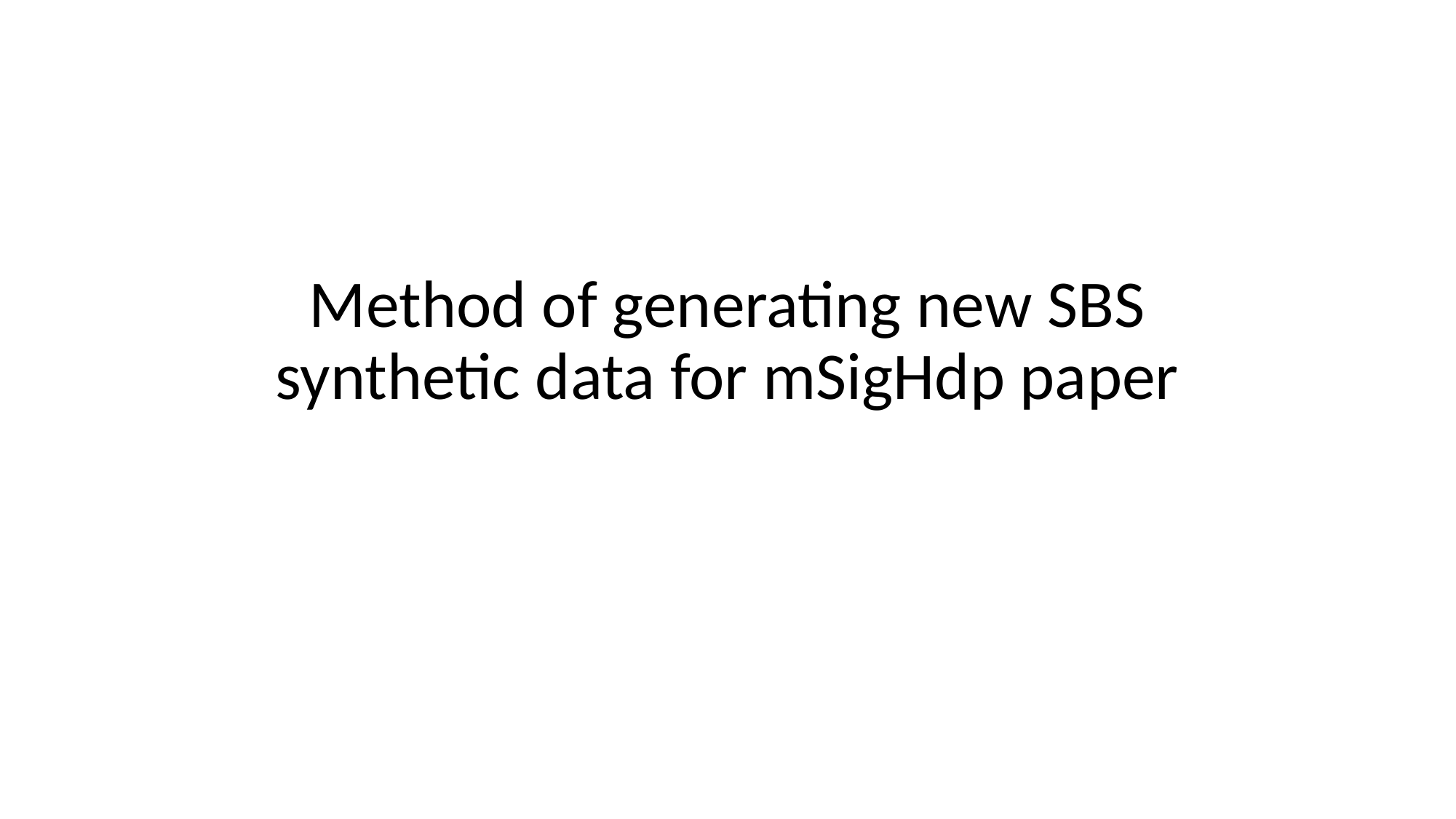

# Method of generating new SBS synthetic data for mSigHdp paper